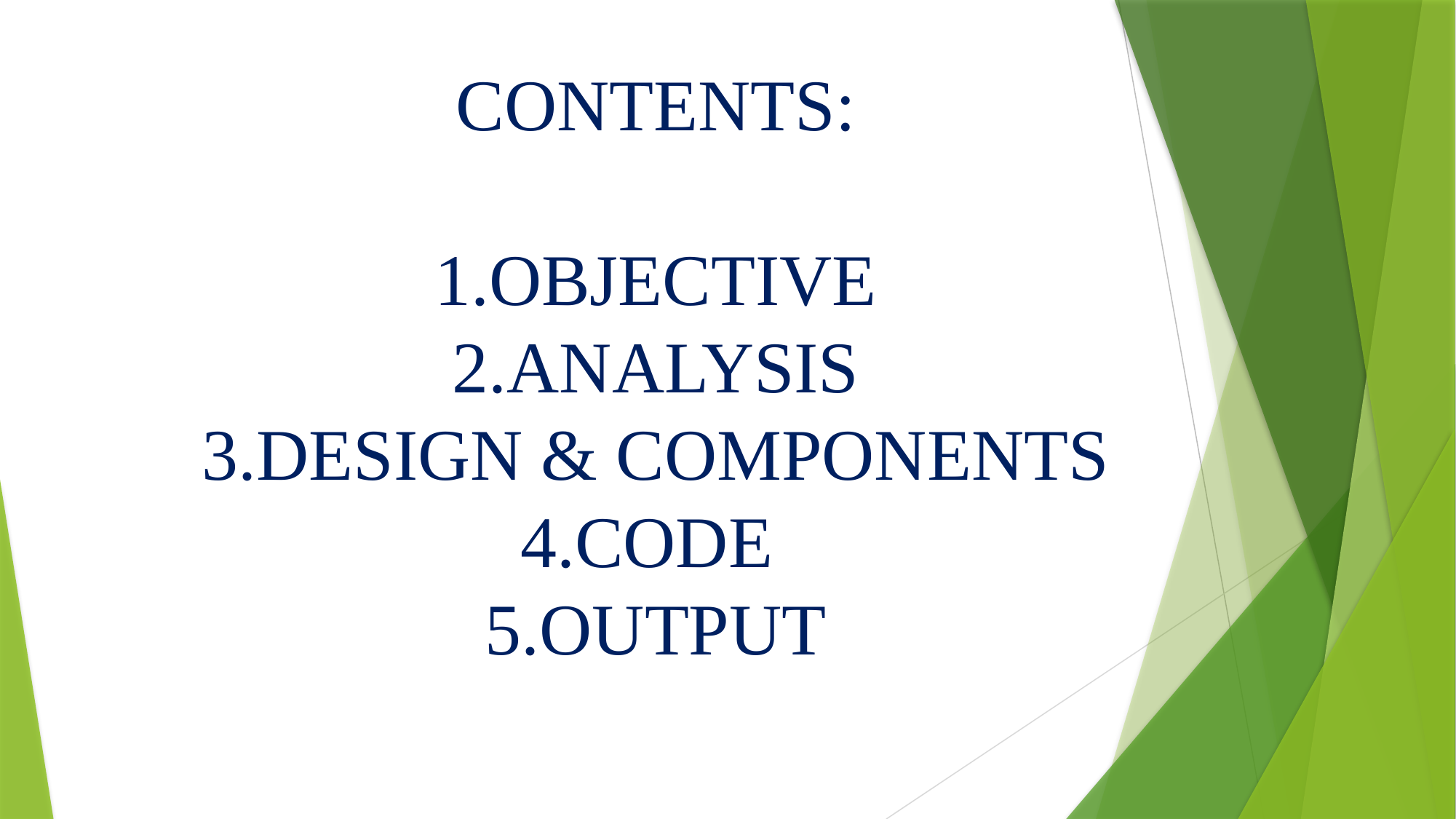

CONTENTS:

1.OBJECTIVE
 2.ANALYSIS
3.DESIGN & COMPONENTS
4.CODE
5.OUTPUT